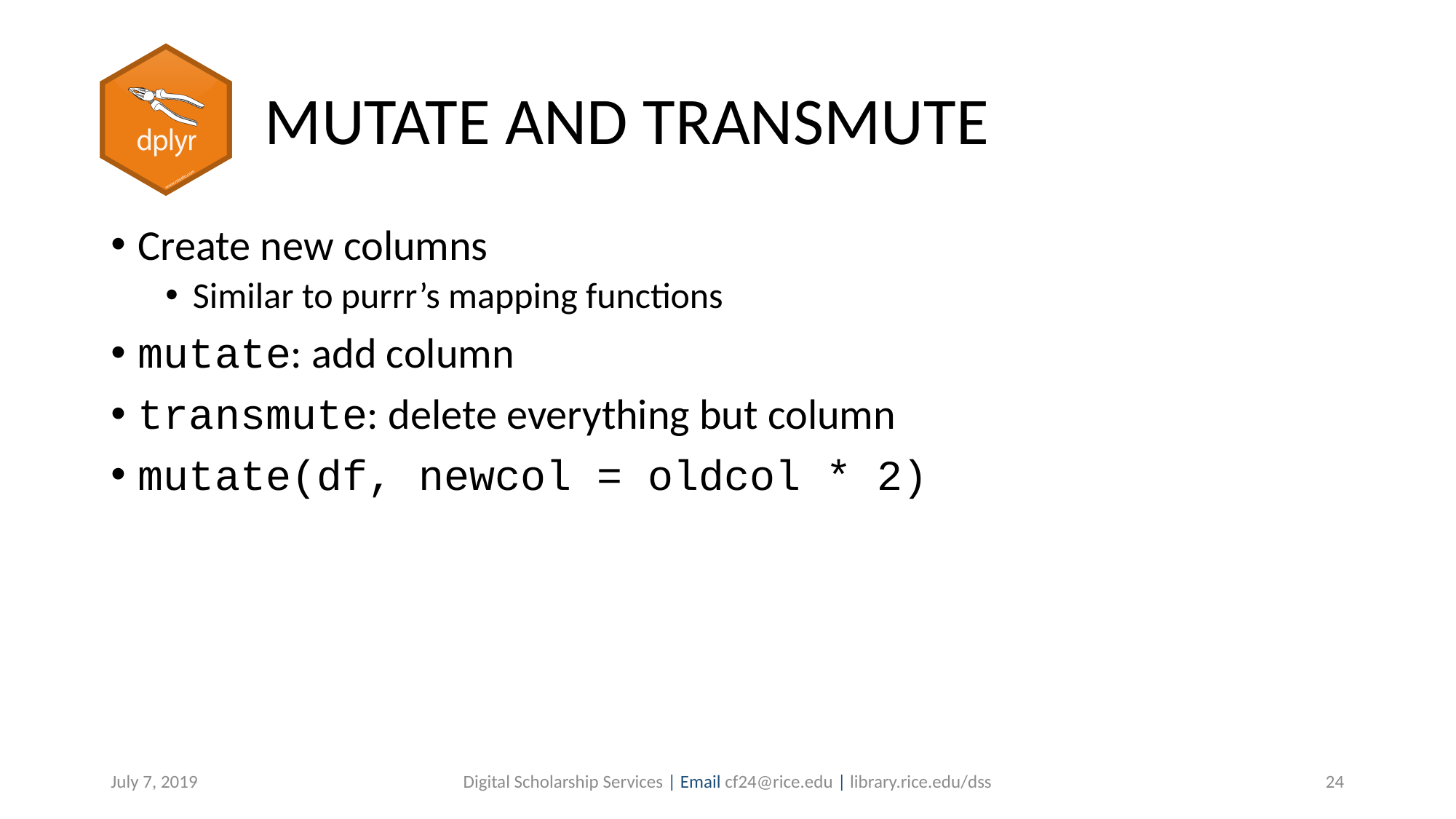

# MUTATE AND TRANSMUTE
Create new columns
Similar to purrr’s mapping functions
mutate: add column
transmute: delete everything but column
mutate(df, newcol = oldcol * 2)
July 7, 2019
Digital Scholarship Services | Email cf24@rice.edu | library.rice.edu/dss
24